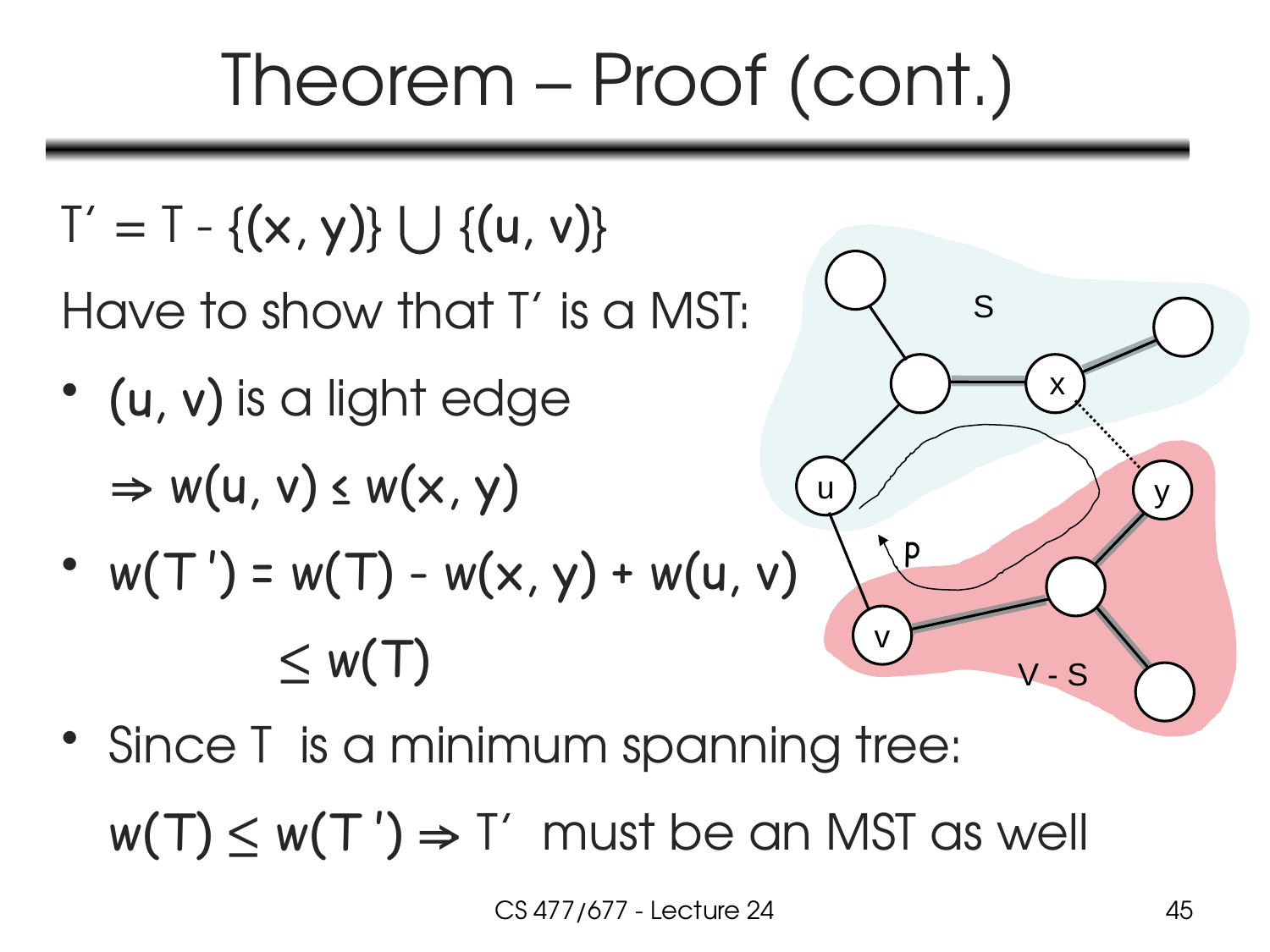

# Theorem – Proof (cont.)
T’ = T - {(x, y)} ⋃ {(u, v)}
Have to show that T’ is a MST:
(u, v) is a light edge
	⇒ w(u, v) ≤ w(x, y)
w(T ’) = w(T) - w(x, y) + w(u, v)
		   ≤ w(T)
Since T  is a minimum spanning tree:
	w(T) ≤ w(T ’) ⇒ T’  must be an MST as well

S

u

v

V - S

x
y

p
CS 477/677 - Lecture 24
45